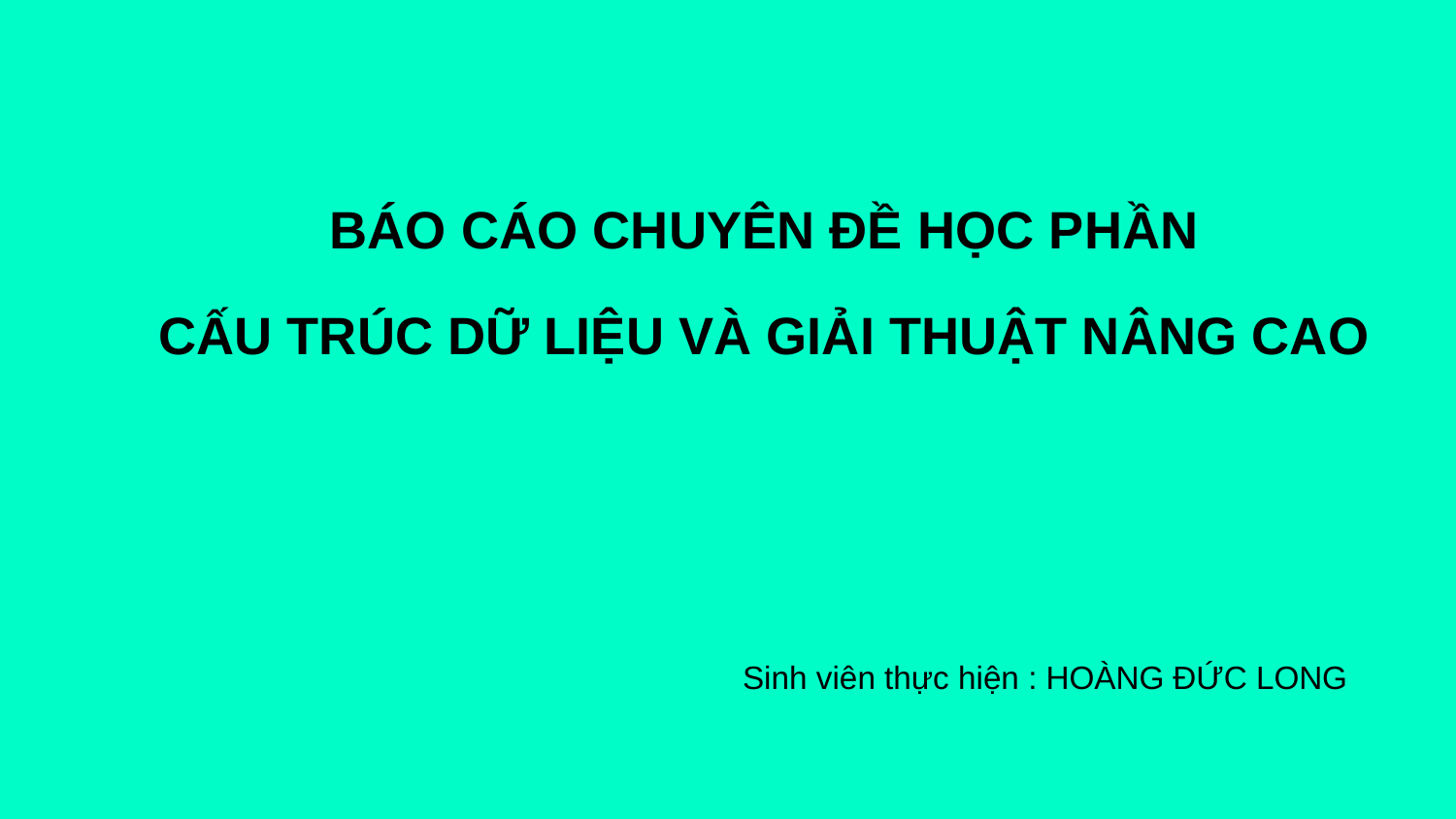

BÁO CÁO CHUYÊN ĐỀ HỌC PHẦN
CẤU TRÚC DỮ LIỆU VÀ GIẢI THUẬT NÂNG CAO

Sinh viên thực hiện : HOÀNG ĐỨC LONG